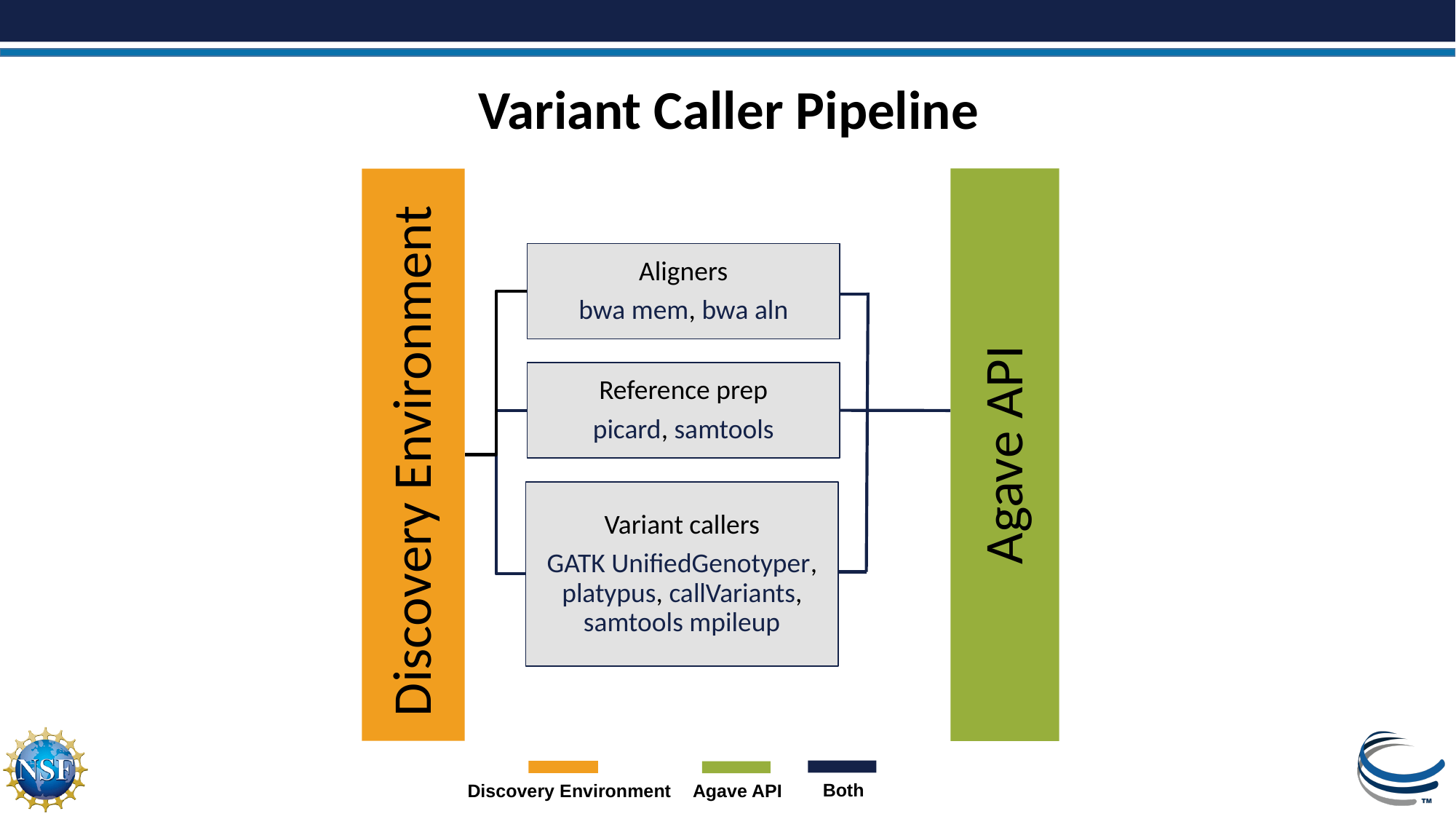

Variant Caller Pipeline

Agave API

Aligners
bwa mem, bwa aln

Reference prep
picard, samtools

Discovery Environment

Variant callers
GATK UnifiedGenotyper, platypus, callVariants, samtools mpileup

Both
Discovery Environment
Agave API